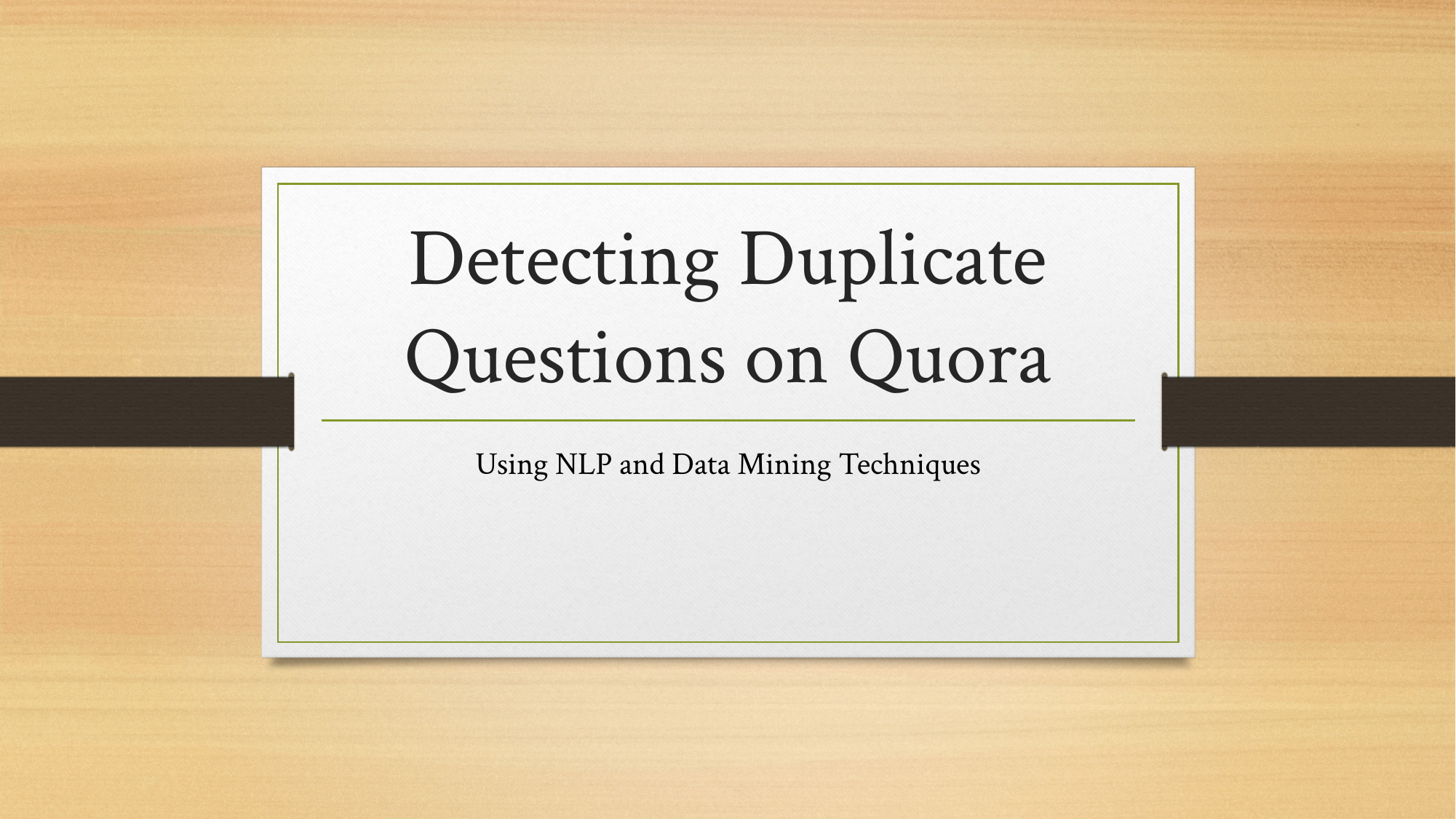

# Detecting Duplicate Questions on Quora
Using NLP and Data Mining Techniques